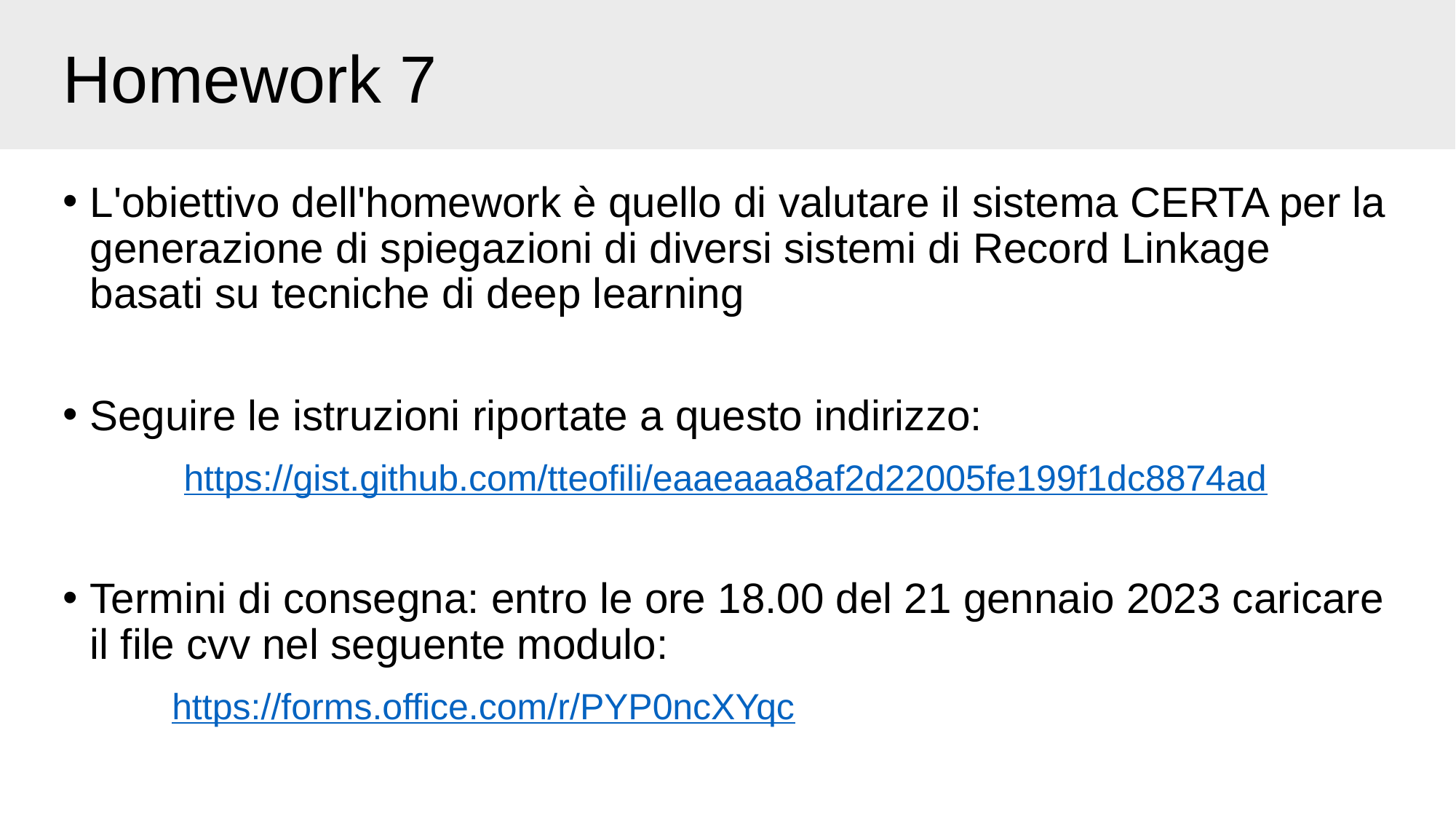

# Homework 7
L'obiettivo dell'homework è quello di valutare il sistema CERTA per la generazione di spiegazioni di diversi sistemi di Record Linkage basati su tecniche di deep learning

Seguire le istruzioni riportate a questo indirizzo:
	 https://gist.github.com/tteofili/eaaeaaa8af2d22005fe199f1dc8874ad

Termini di consegna: entro le ore 18.00 del 21 gennaio 2023 caricare il file cvv nel seguente modulo:
	https://forms.office.com/r/PYP0ncXYqc